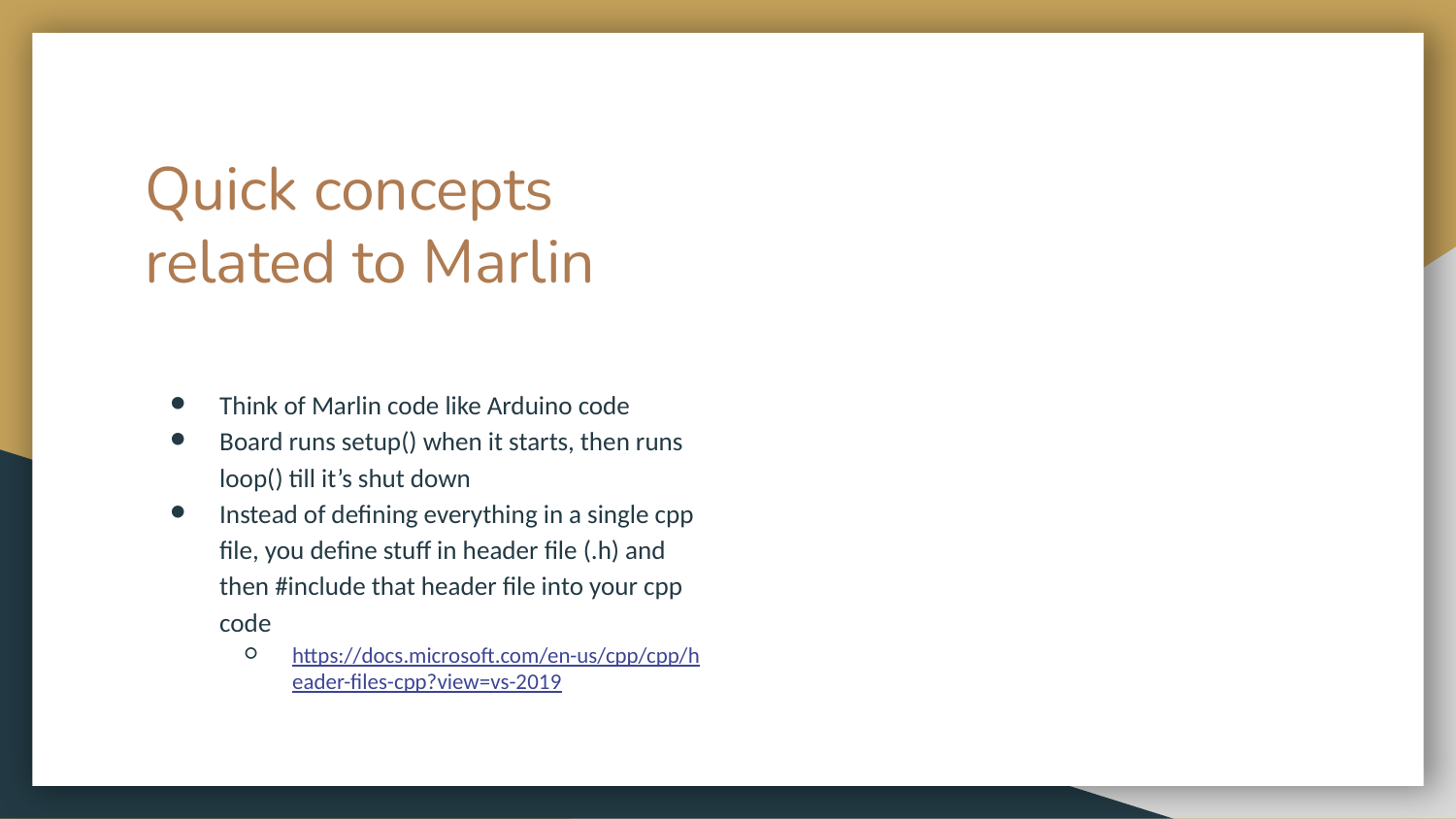

# Quick concepts related to Marlin
Think of Marlin code like Arduino code
Board runs setup() when it starts, then runs loop() till it’s shut down
Instead of defining everything in a single cpp file, you define stuff in header file (.h) and then #include that header file into your cpp code
https://docs.microsoft.com/en-us/cpp/cpp/header-files-cpp?view=vs-2019